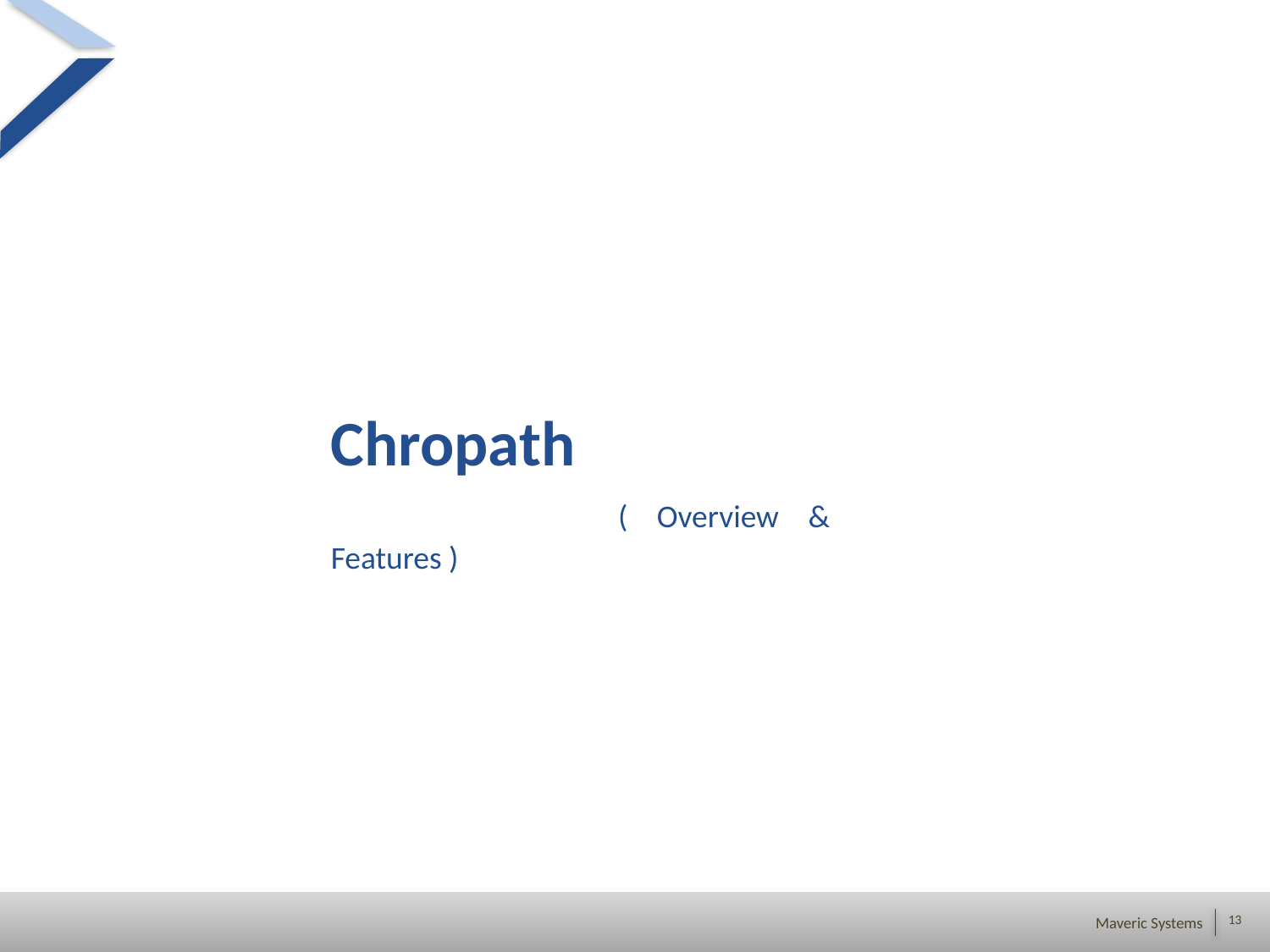

# Chropath ( Overview & Features )